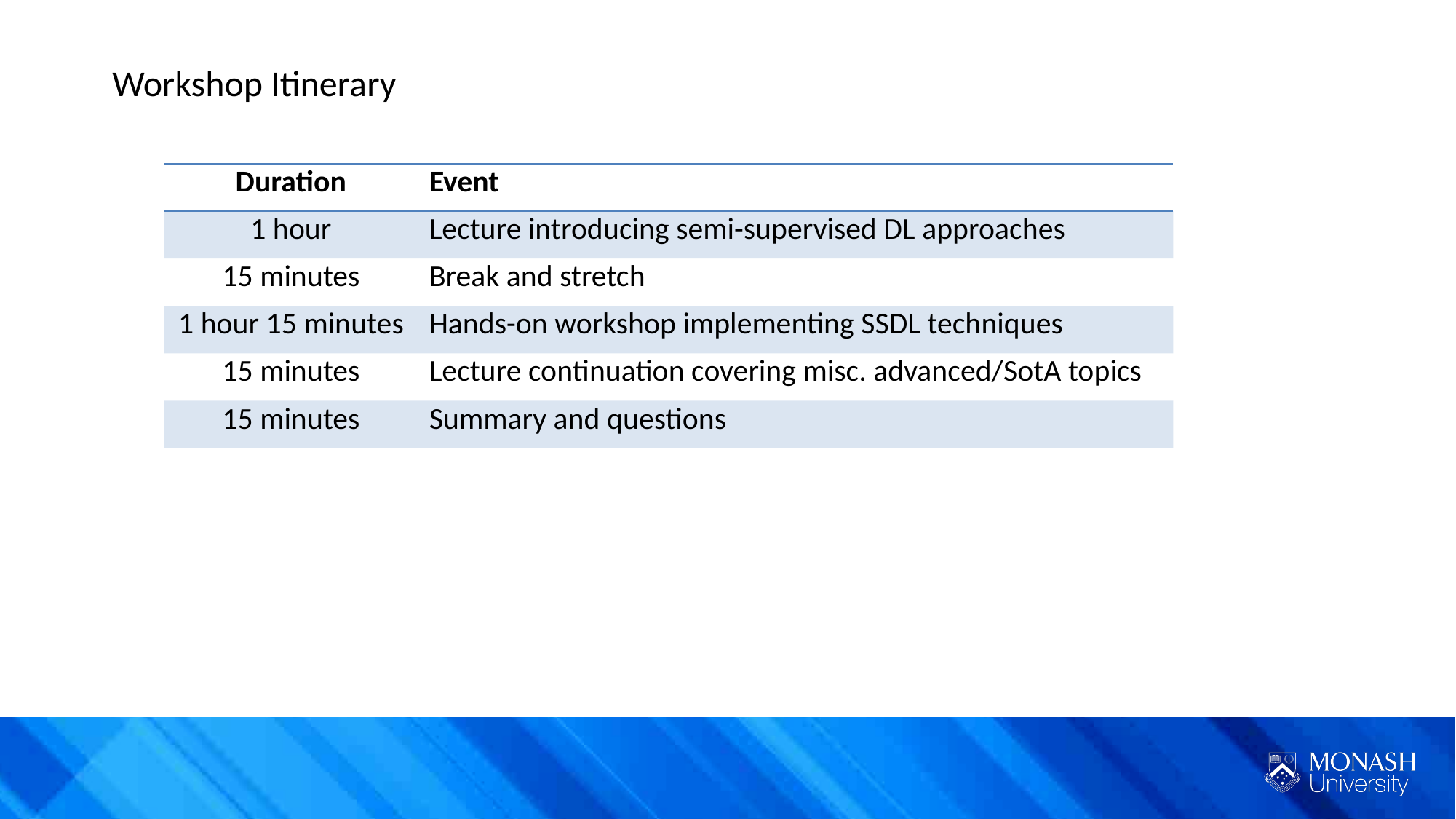

Workshop Itinerary
| Duration | Event |
| --- | --- |
| 1 hour | Lecture introducing semi-supervised DL approaches |
| 15 minutes | Break and stretch |
| 1 hour 15 minutes | Hands-on workshop implementing SSDL techniques |
| 15 minutes | Lecture continuation covering misc. advanced/SotA topics |
| 15 minutes | Summary and questions |